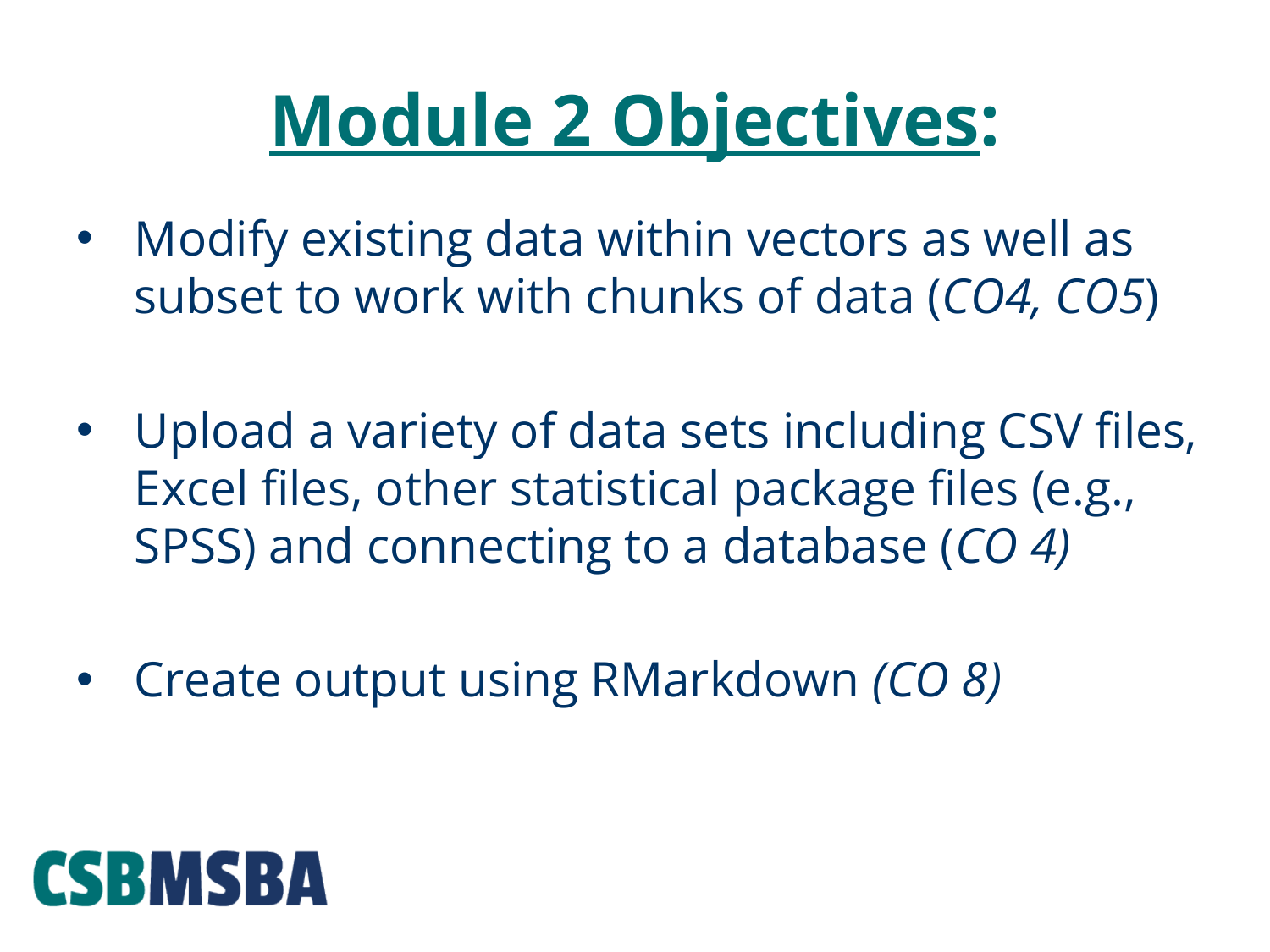

# Module 2 Objectives:
Modify existing data within vectors as well as subset to work with chunks of data (CO4, CO5)

Upload a variety of data sets including CSV files, Excel files, other statistical package files (e.g., SPSS) and connecting to a database (CO 4)

Create output using RMarkdown (CO 8)